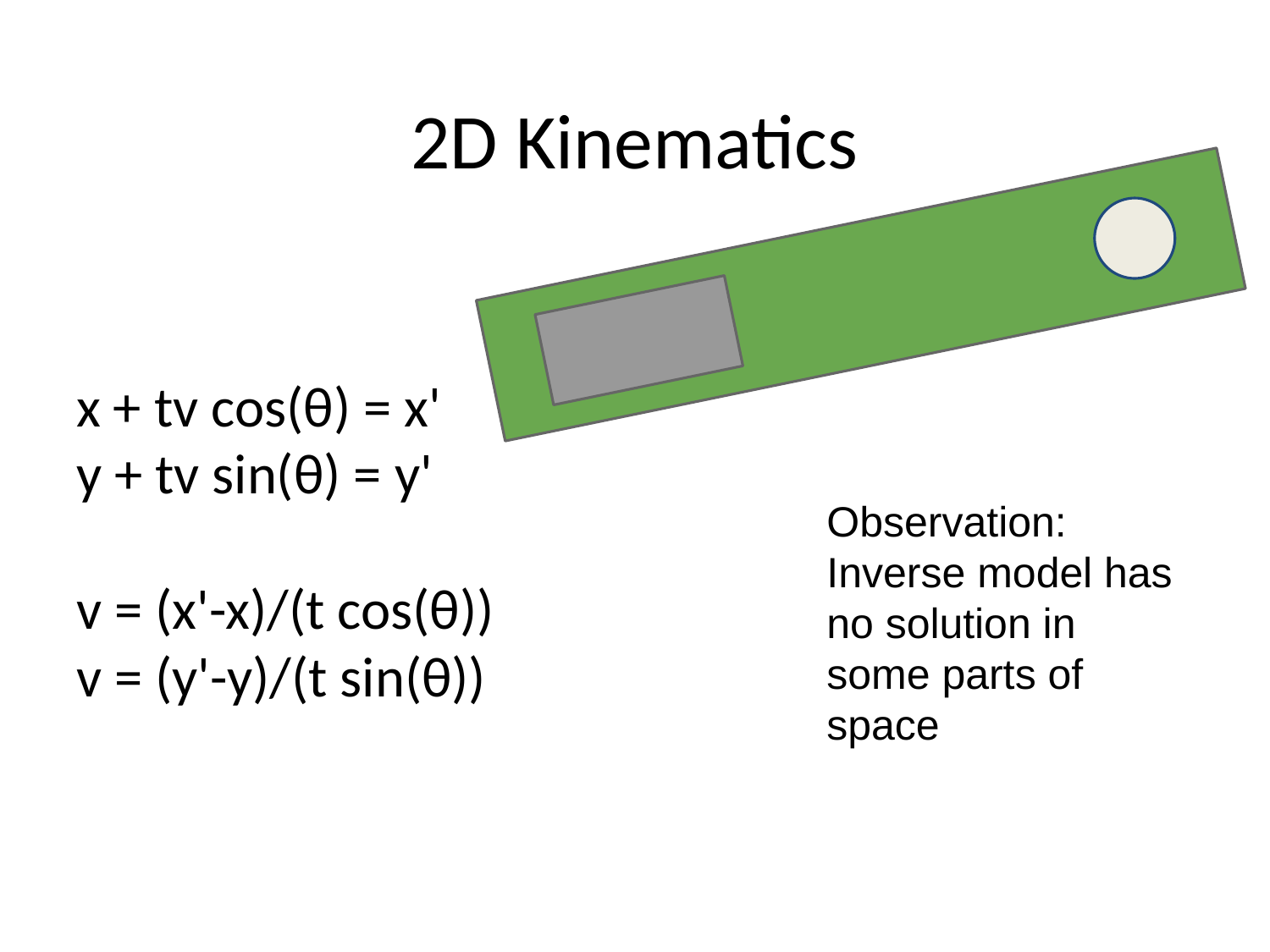

# 2D Kinematics

x + tv cos(θ) = x'
y + tv sin(θ) = y'

v = (x'-x)/(t cos(θ))
v = (y'-y)/(t sin(θ))

Observation:
Inverse model has no solution in some parts of space